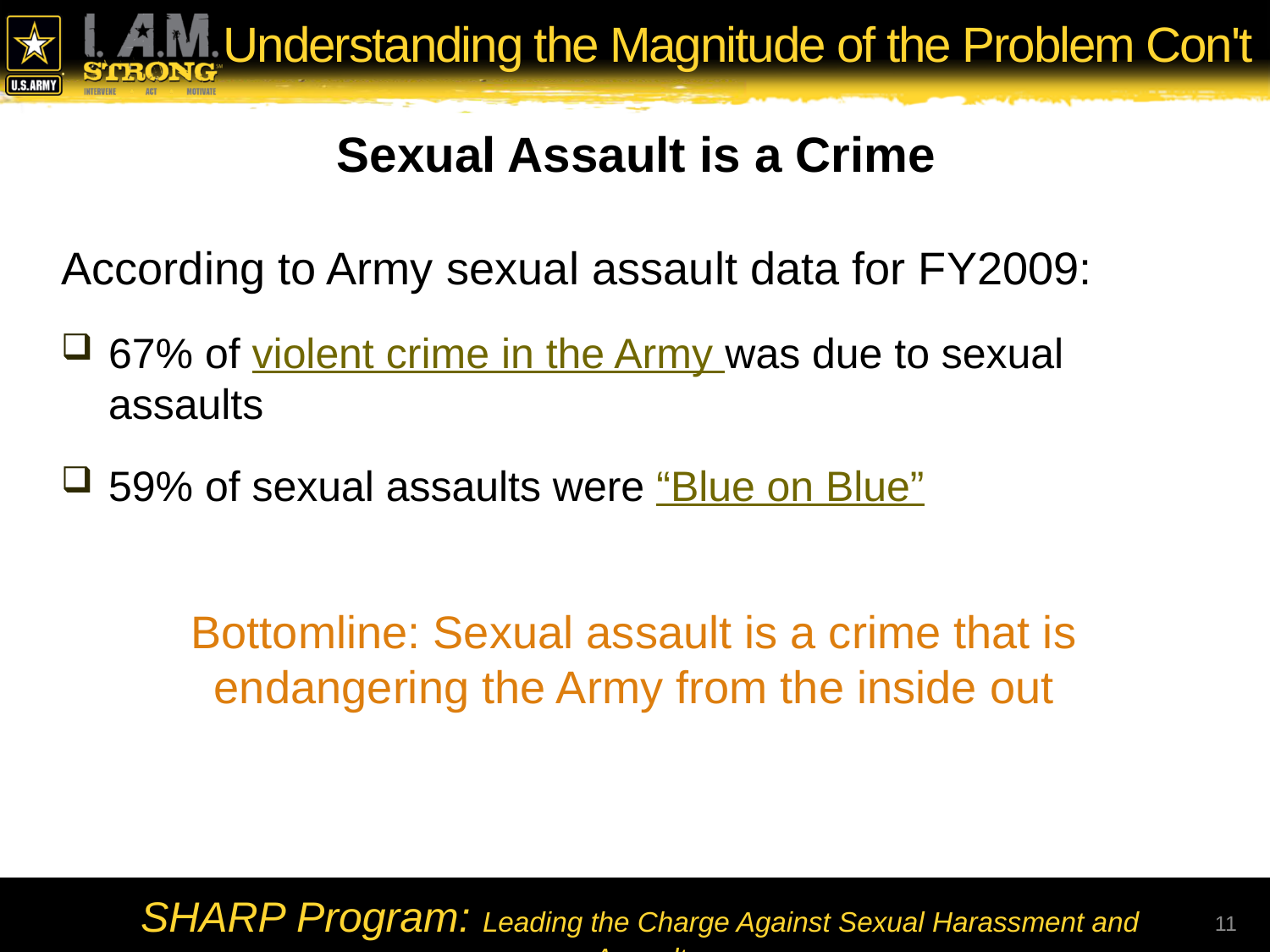

# Understanding the Magnitude of the Problem Con't
Sexual Assault is a Crime
According to Army sexual assault data for FY2009:
67% of violent crime in the Army was due to sexual assaults
59% of sexual assaults were “Blue on Blue”

Bottomline: Sexual assault is a crime that is endangering the Army from the inside out